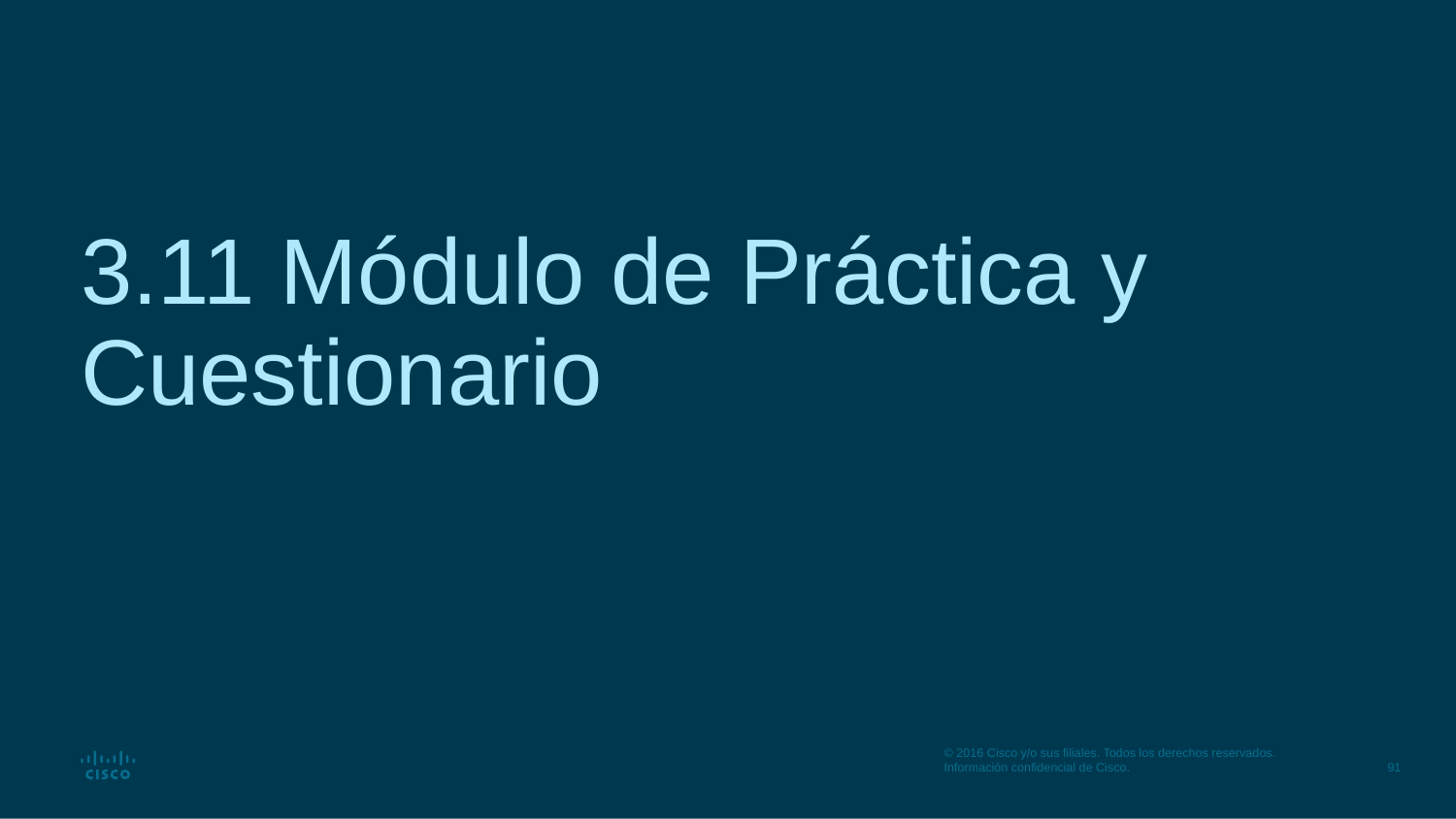

# 3.11 Módulo de Práctica y Cuestionario